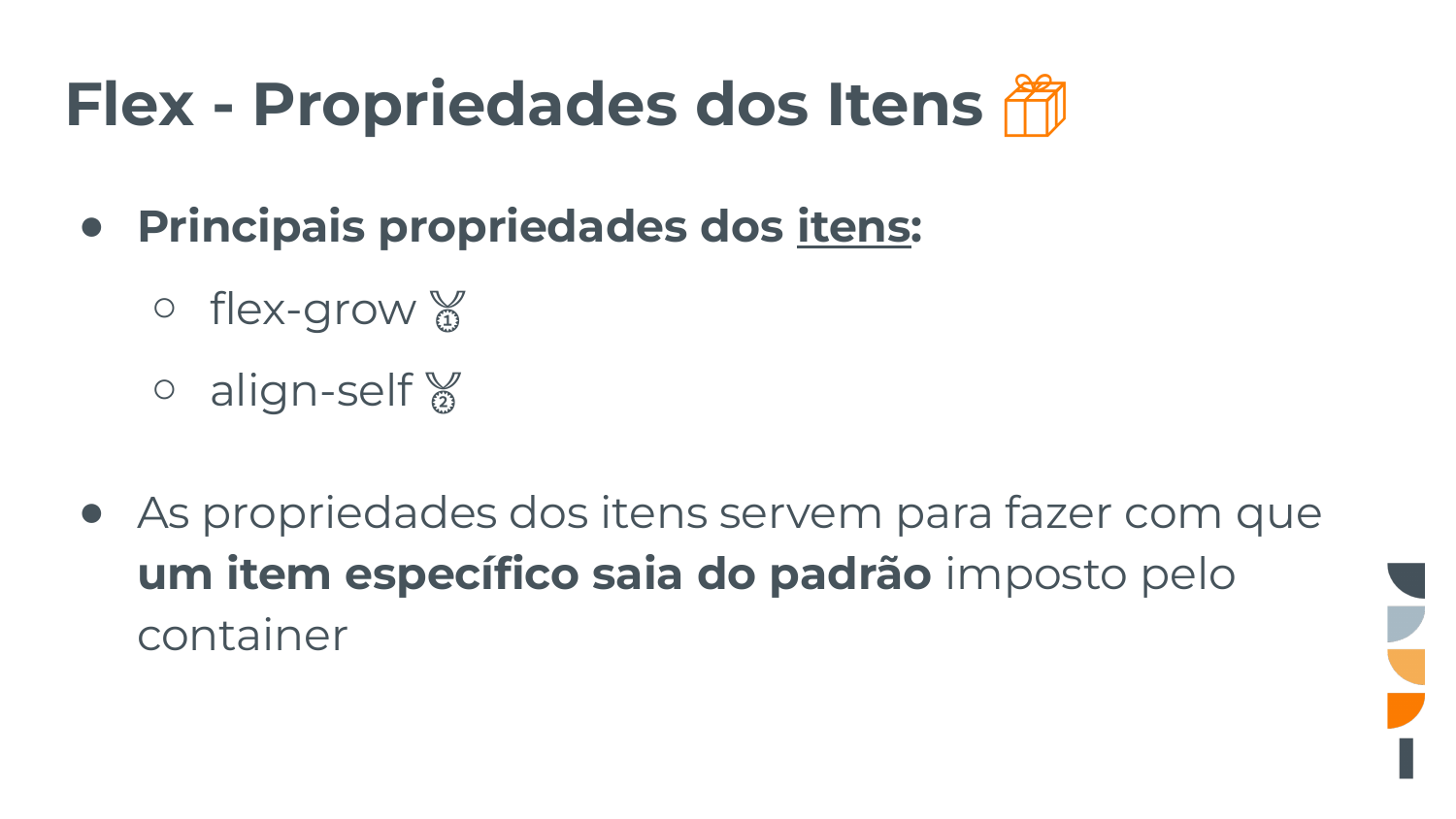

# Flex - Propriedades dos Itens 📦
Principais propriedades dos itens:
flex-grow 🥇
align-self 🥈
As propriedades dos itens servem para fazer com que um item específico saia do padrão imposto pelo container